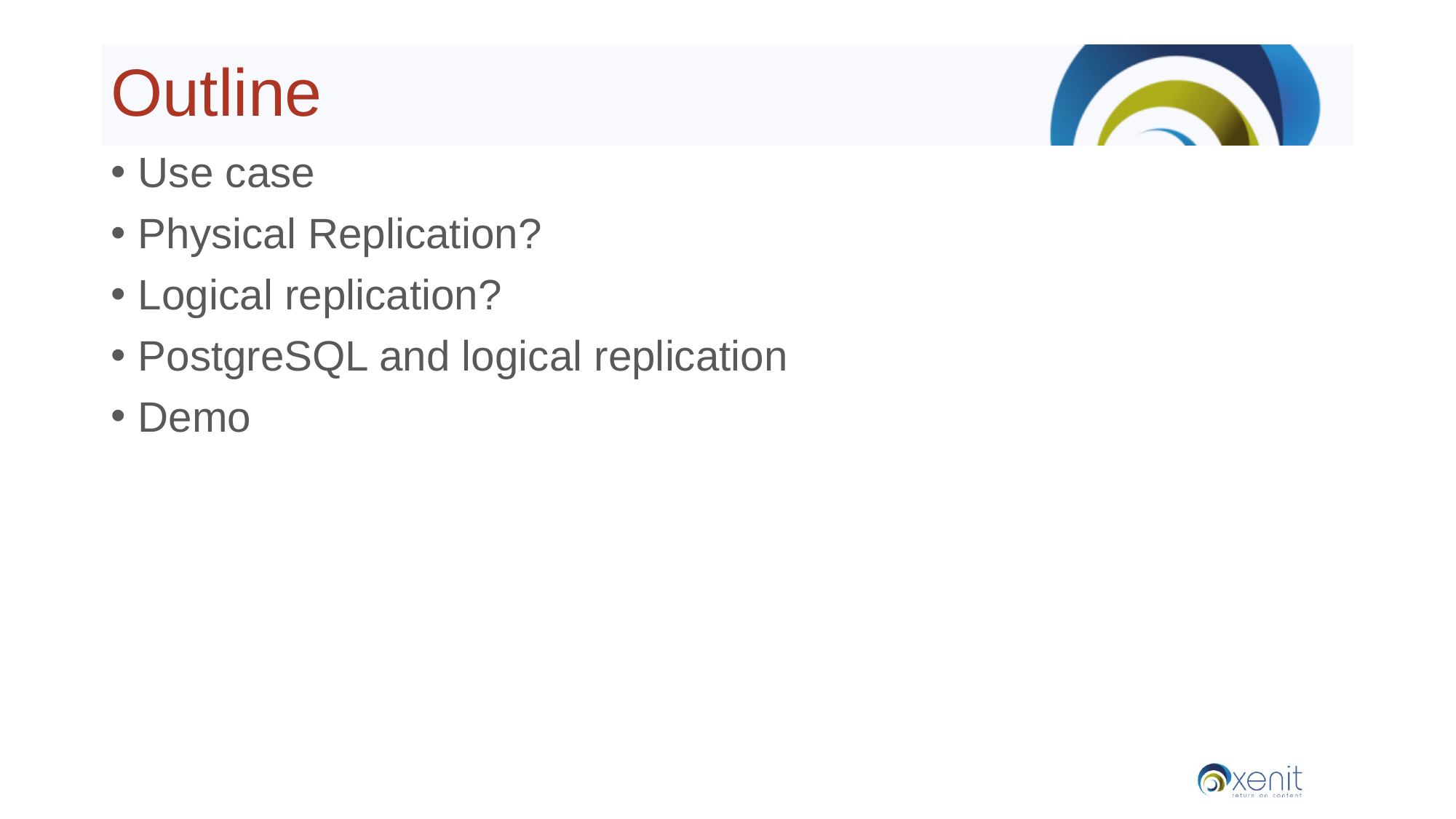

# Outline
Use case
Physical Replication?
Logical replication?
PostgreSQL and logical replication
Demo